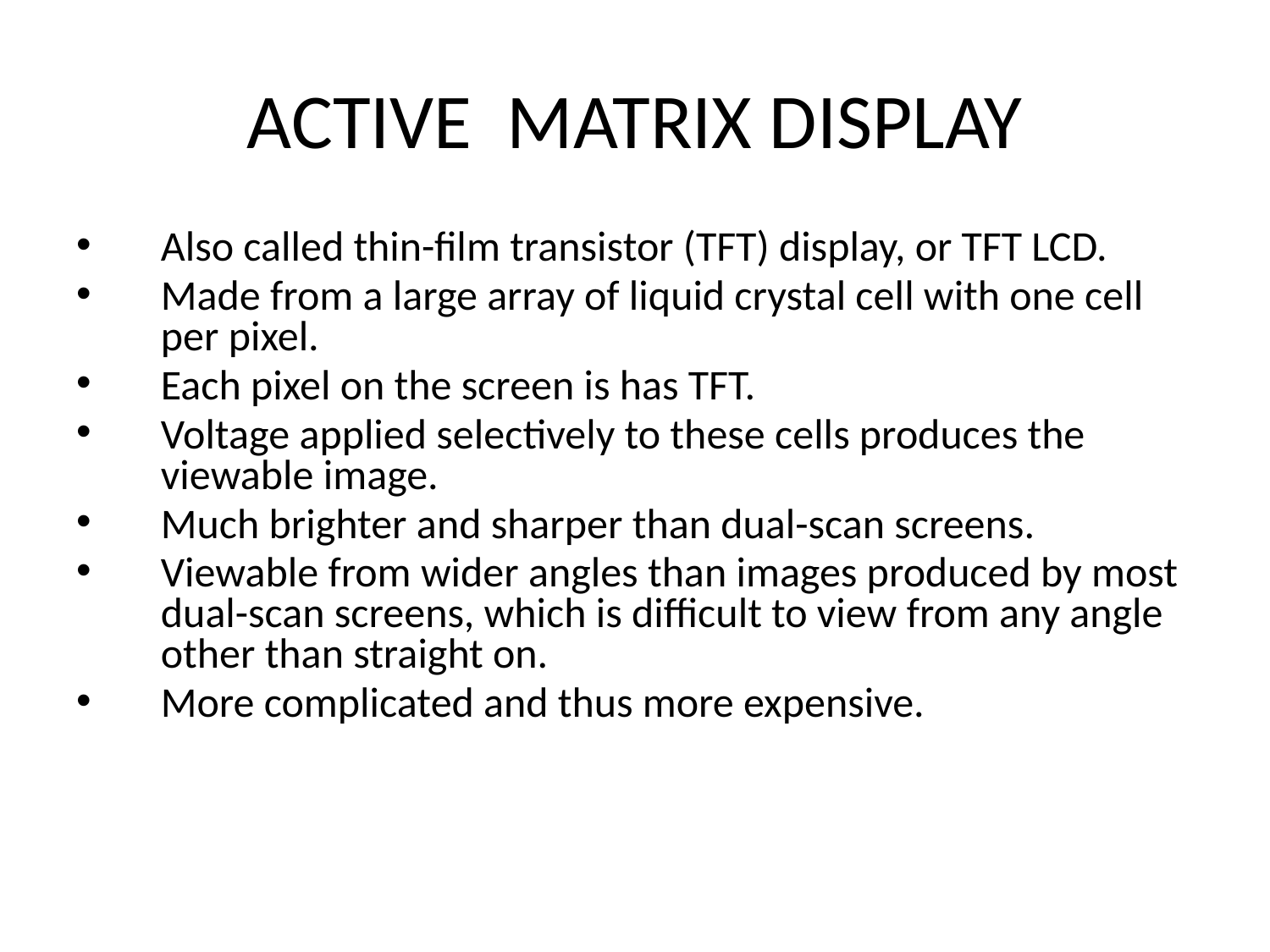

# ACTIVE  MATRIX DISPLAY
Also called thin-film transistor (TFT) display, or TFT LCD.
Made from a large array of liquid crystal cell with one cell per pixel.
Each pixel on the screen is has TFT.
Voltage applied selectively to these cells produces the viewable image.
Much brighter and sharper than dual-scan screens.
Viewable from wider angles than images produced by most dual-scan screens, which is difficult to view from any angle other than straight on.
More complicated and thus more expensive.